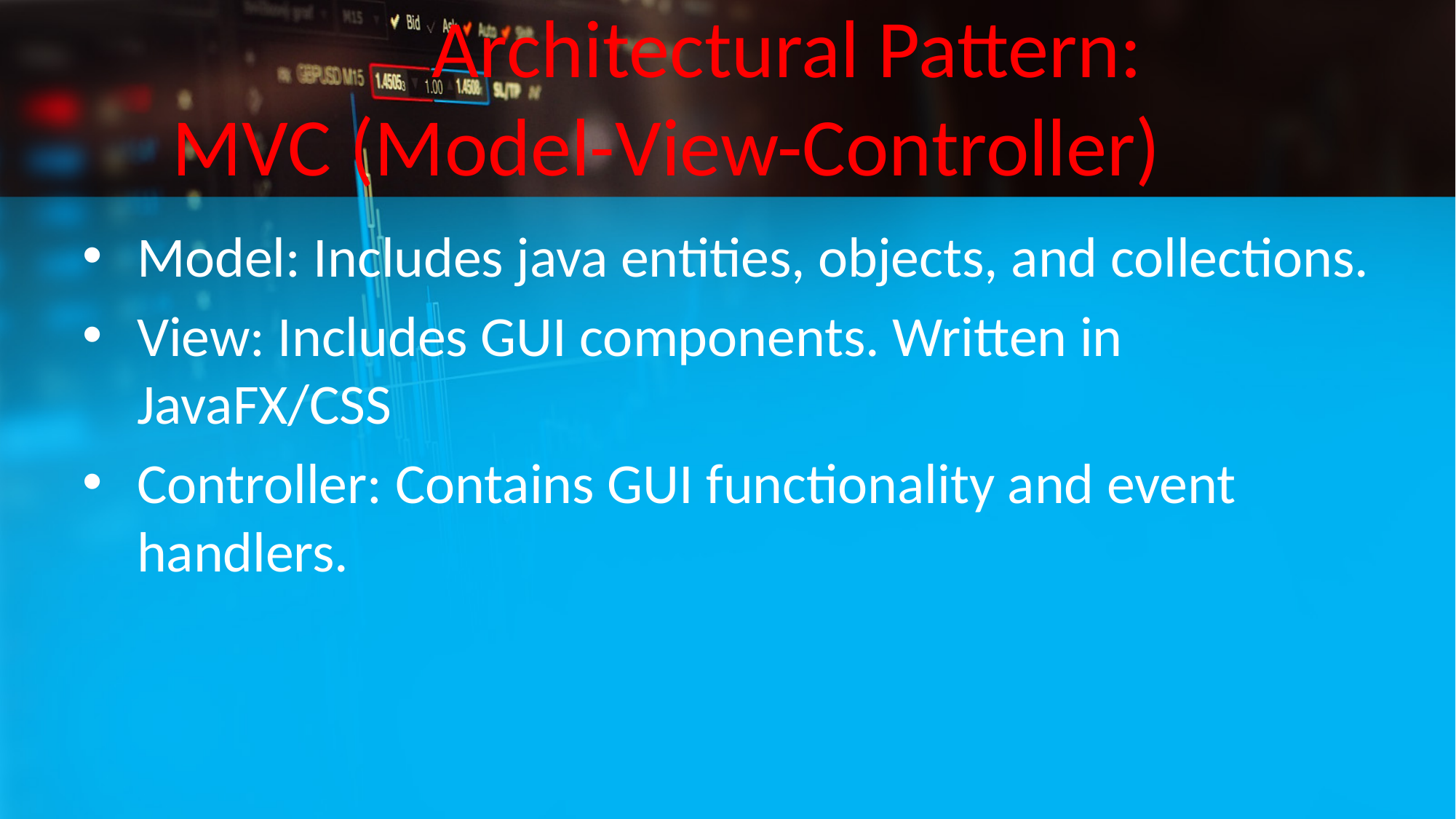

# Architectural Pattern: MVC (Model-View-Controller)
Model: Includes java entities, objects, and collections.
View: Includes GUI components. Written in JavaFX/CSS
Controller: Contains GUI functionality and event handlers.